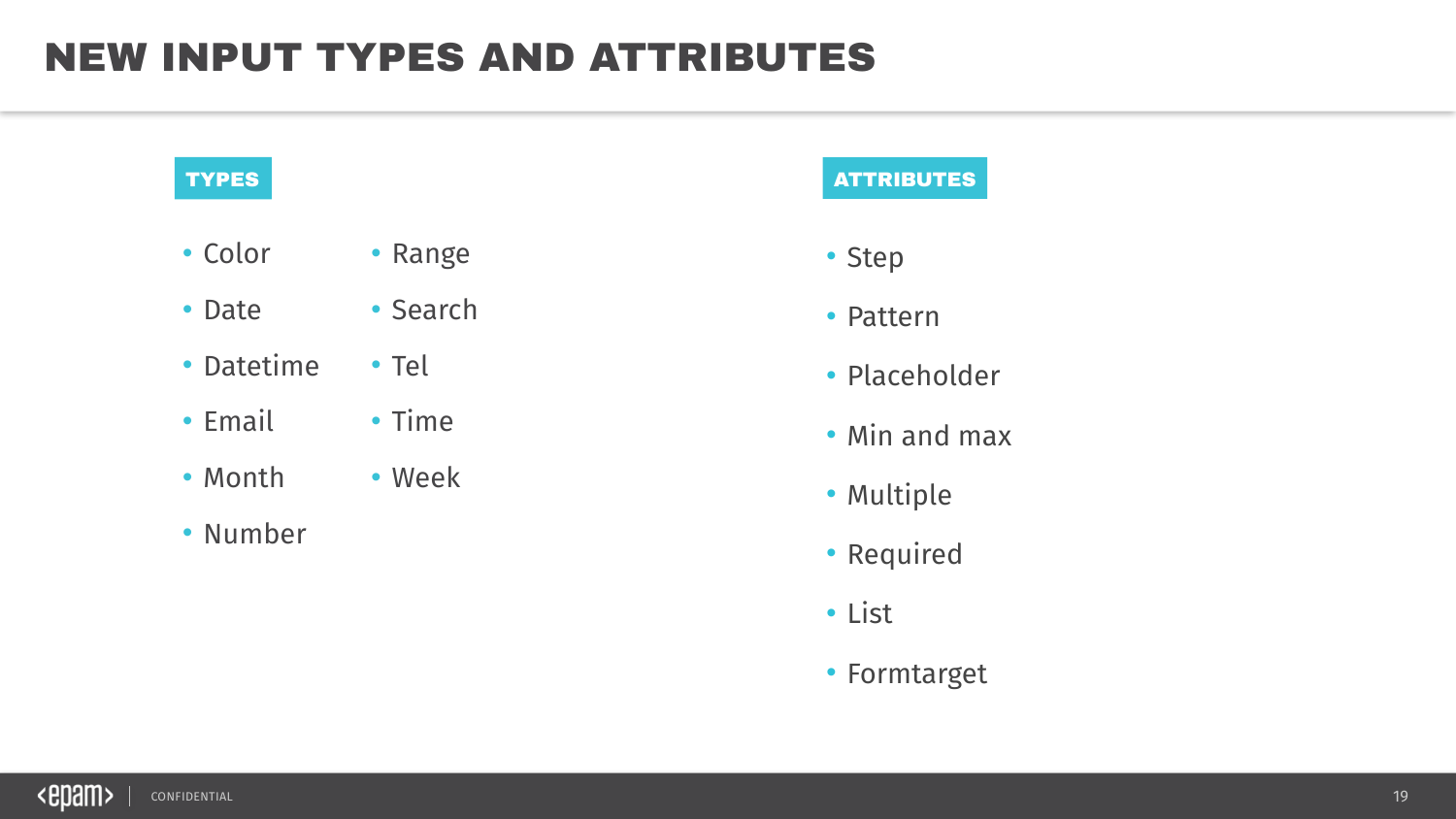

NEW INPUT TYPES AND ATTRIBUTES
TYPES
ATTRIBUTES
Step
Pattern
Placeholder
Min and max
Multiple
Required
List
Formtarget
Color
Date
Datetime
Email
Month
Number
Range
Search
Tel
Time
Week